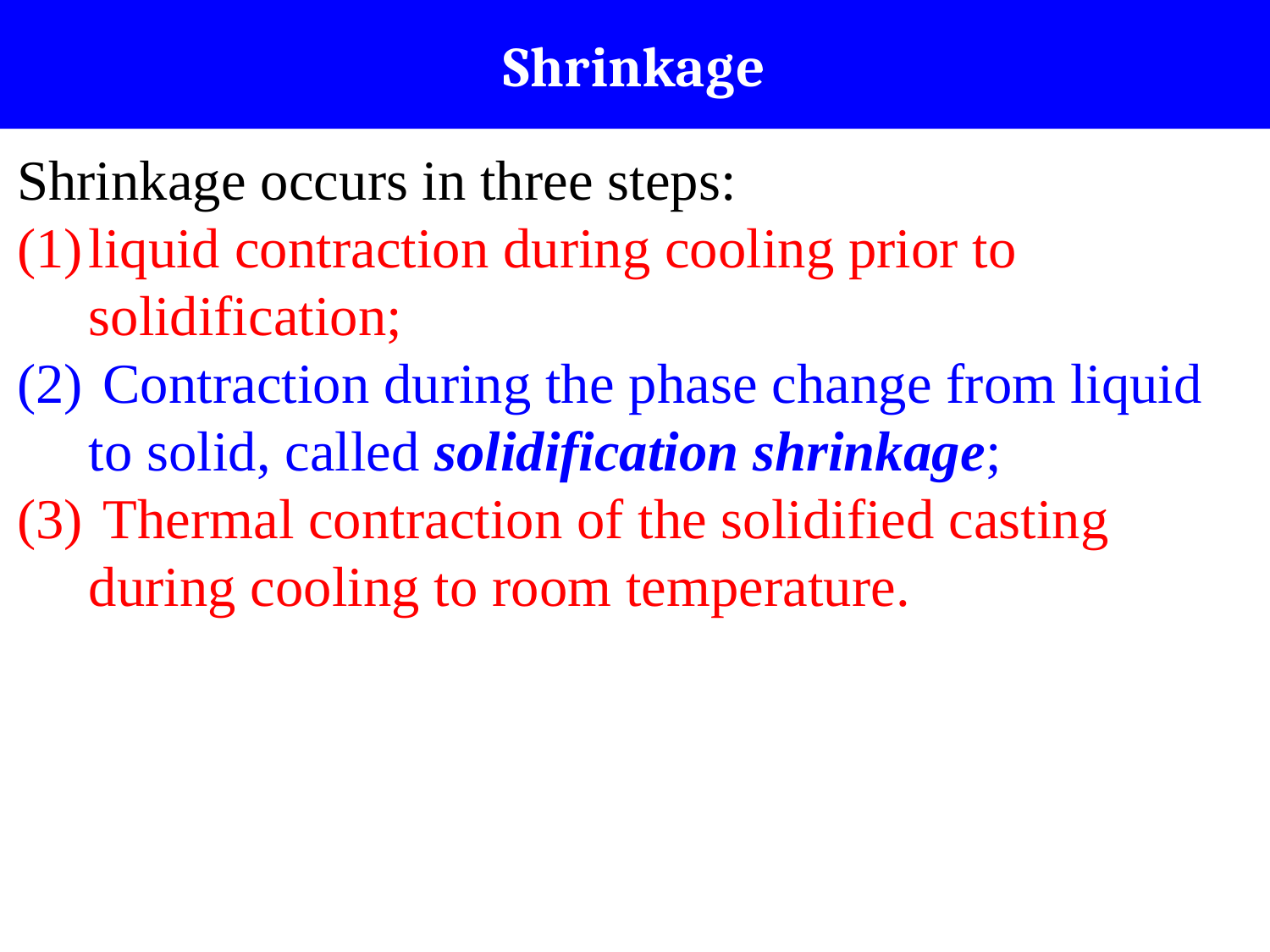

# Shrinkage
Shrinkage occurs in three steps:
liquid contraction during cooling prior to solidification;
 Contraction during the phase change from liquid to solid, called solidification shrinkage;
 Thermal contraction of the solidified casting during cooling to room temperature.